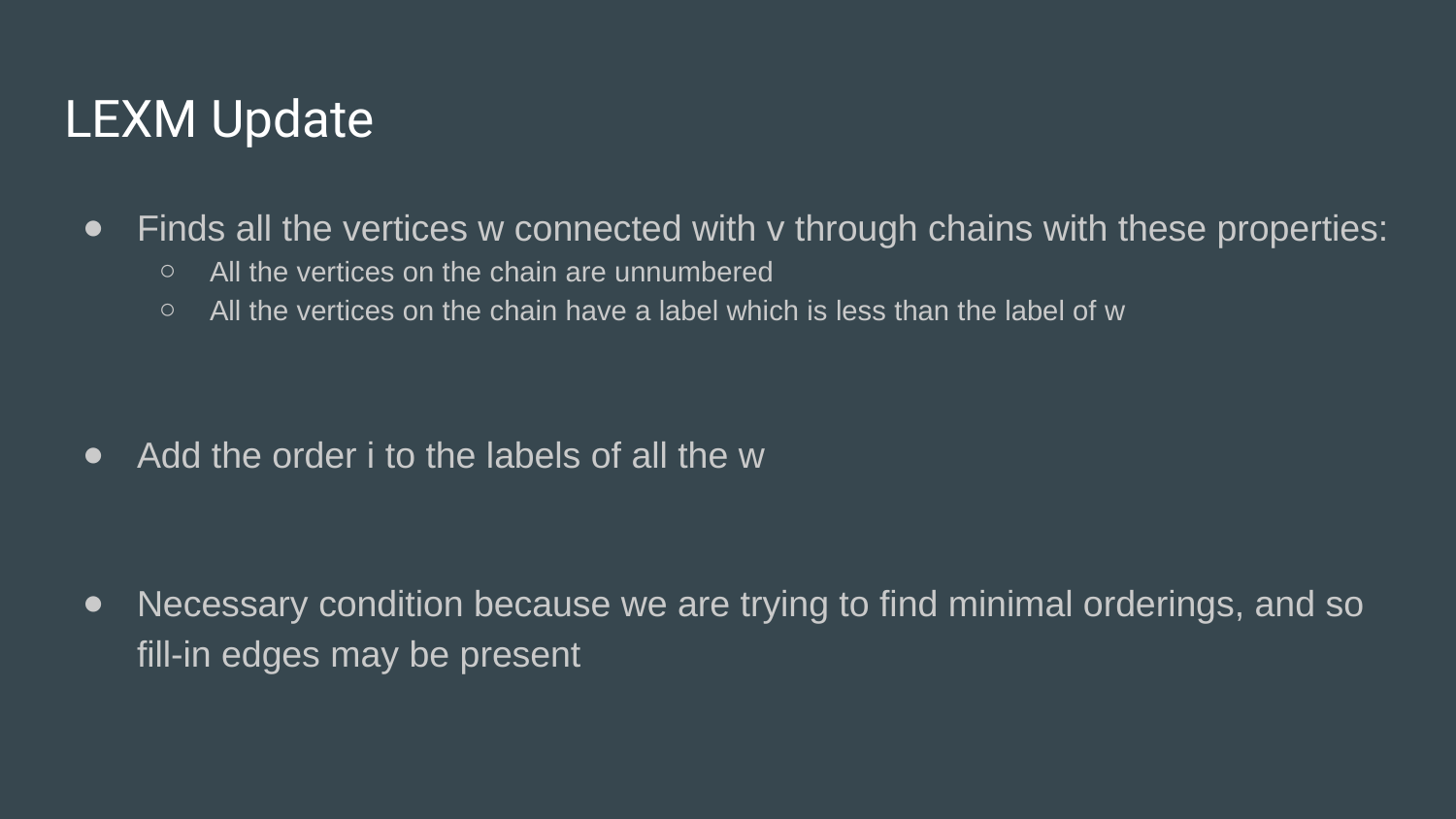

# LEXM Update
Finds all the vertices w connected with v through chains with these properties:
All the vertices on the chain are unnumbered
All the vertices on the chain have a label which is less than the label of w

Add the order i to the labels of all the w

Necessary condition because we are trying to find minimal orderings, and so fill-in edges may be present